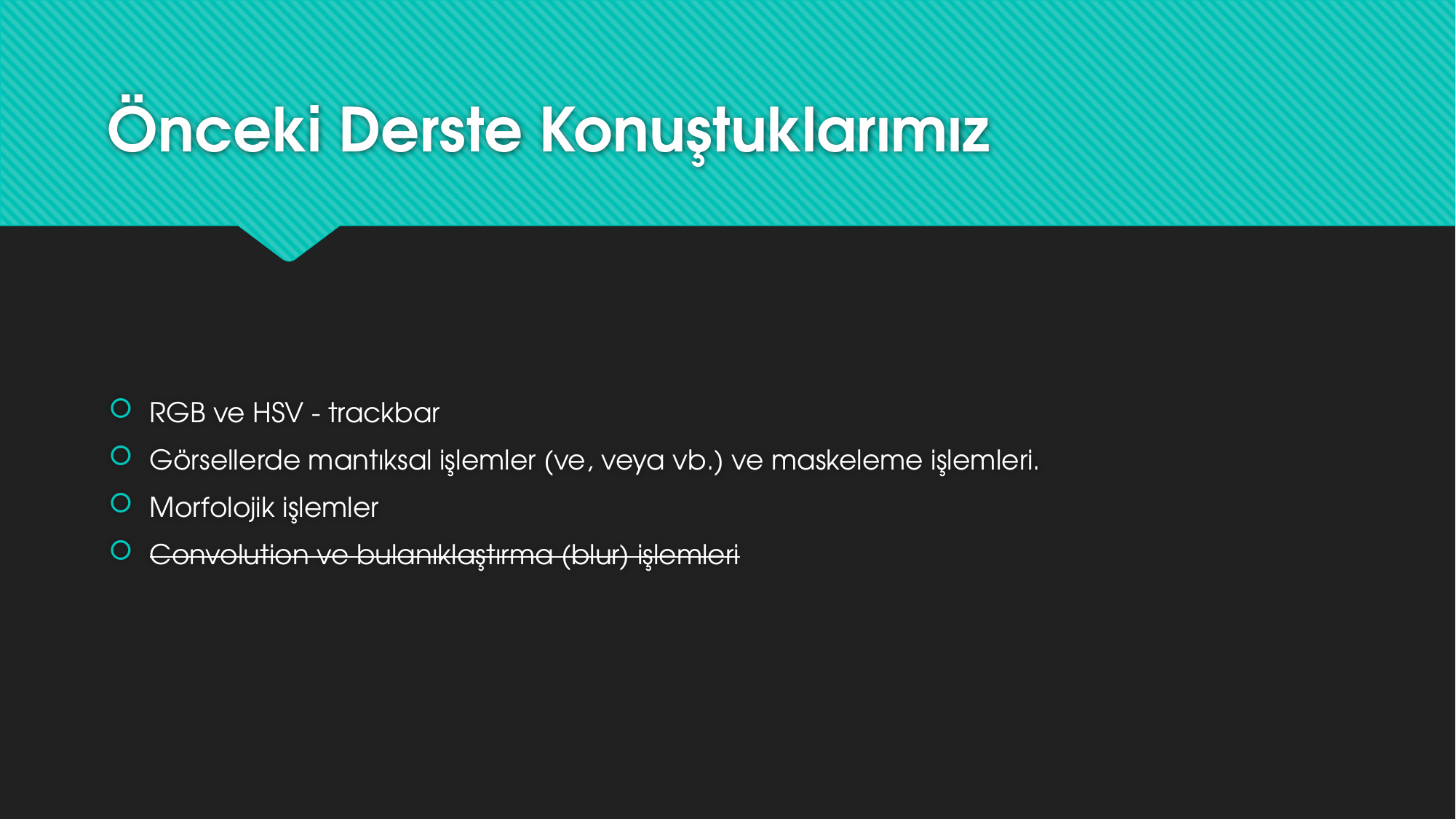

# Önceki Derste Konuştuklarımız
RGB ve HSV - trackbar
Görsellerde mantıksal işlemler (ve, veya vb.) ve maskeleme işlemleri.
Morfolojik işlemler
Convolution ve bulanıklaştırma (blur) işlemleri